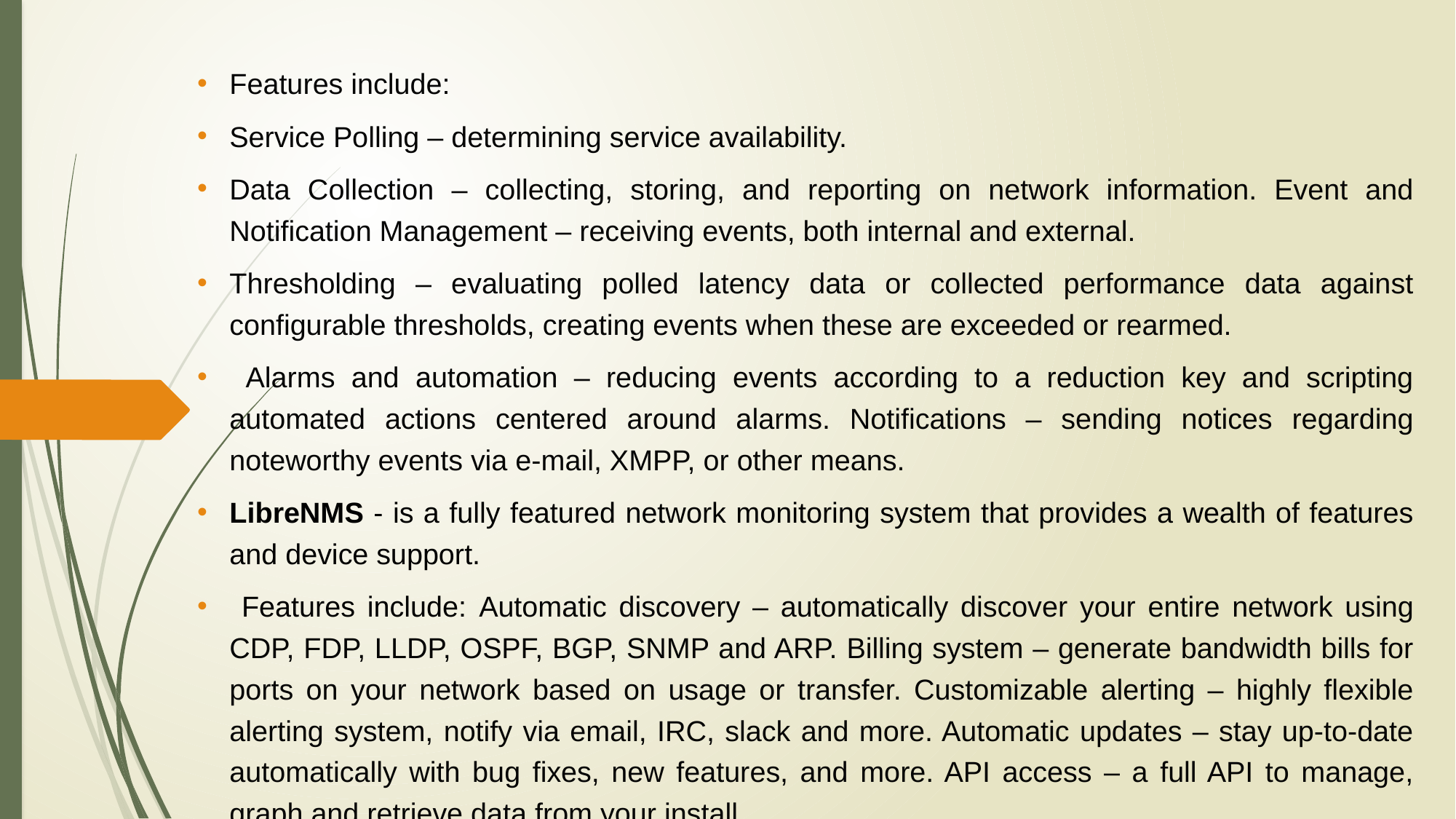

Features include:
Service Polling – determining service availability.
Data Collection – collecting, storing, and reporting on network information. Event and Notification Management – receiving events, both internal and external.
Thresholding – evaluating polled latency data or collected performance data against configurable thresholds, creating events when these are exceeded or rearmed.
 Alarms and automation – reducing events according to a reduction key and scripting automated actions centered around alarms. Notifications – sending notices regarding noteworthy events via e-mail, XMPP, or other means.
LibreNMS - is a fully featured network monitoring system that provides a wealth of features and device support.
 Features include: Automatic discovery – automatically discover your entire network using CDP, FDP, LLDP, OSPF, BGP, SNMP and ARP. Billing system – generate bandwidth bills for ports on your network based on usage or transfer. Customizable alerting – highly flexible alerting system, notify via email, IRC, slack and more. Automatic updates – stay up-to-date automatically with bug fixes, new features, and more. API access – a full API to manage, graph and retrieve data from your install.